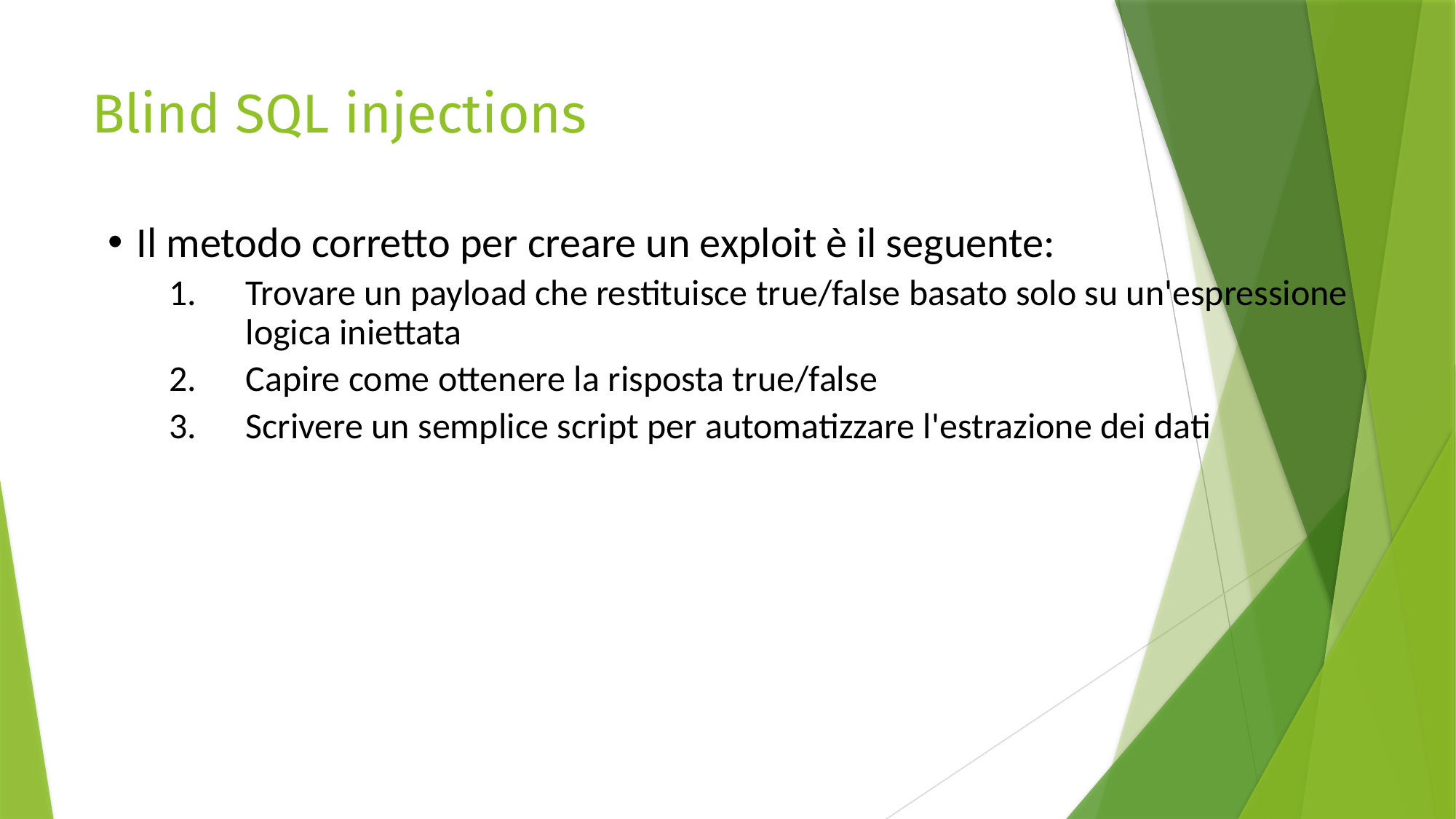

# Blind SQL injections
Il metodo corretto per creare un exploit è il seguente:
Trovare un payload che restituisce true/false basato solo su un'espressione logica iniettata
Capire come ottenere la risposta true/false
Scrivere un semplice script per automatizzare l'estrazione dei dati